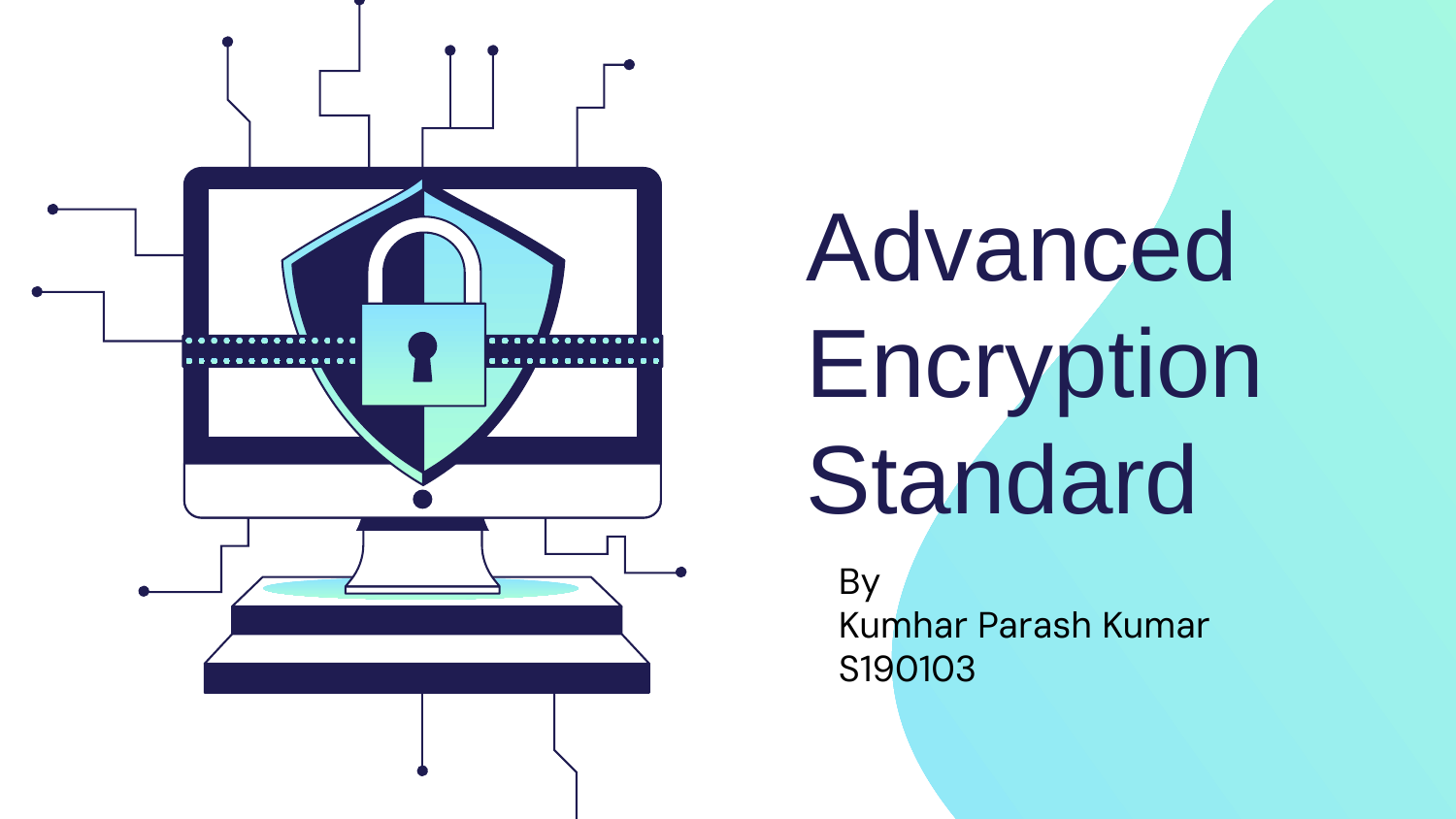

Advanced Encryption Standard
By
Kumhar Parash Kumar
S190103